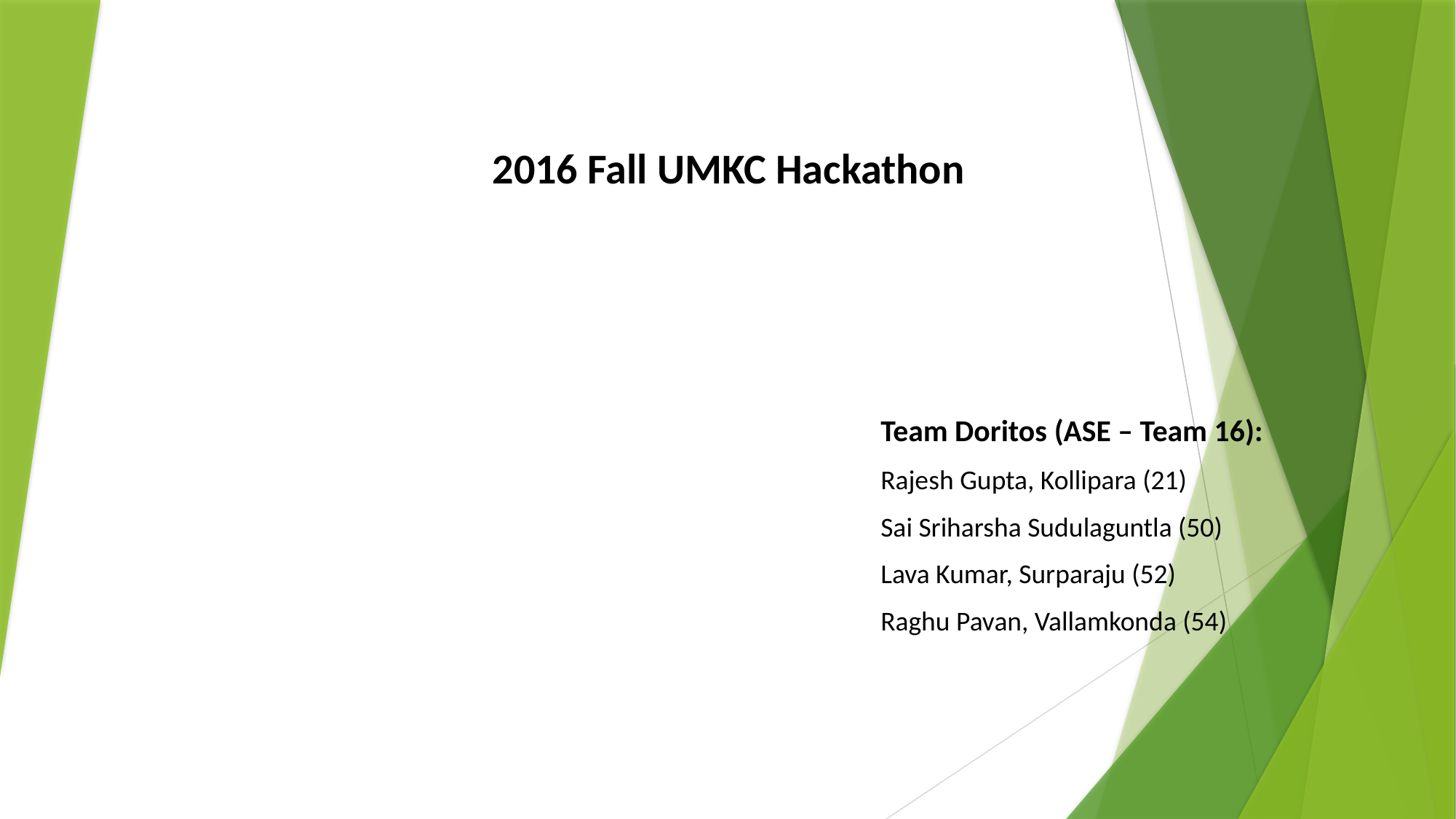

2016 Fall UMKC Hackathon

Team Doritos (ASE – Team 16):
Rajesh Gupta, Kollipara (21)
Sai Sriharsha Sudulaguntla (50)
Lava Kumar, Surparaju (52)
Raghu Pavan, Vallamkonda (54)